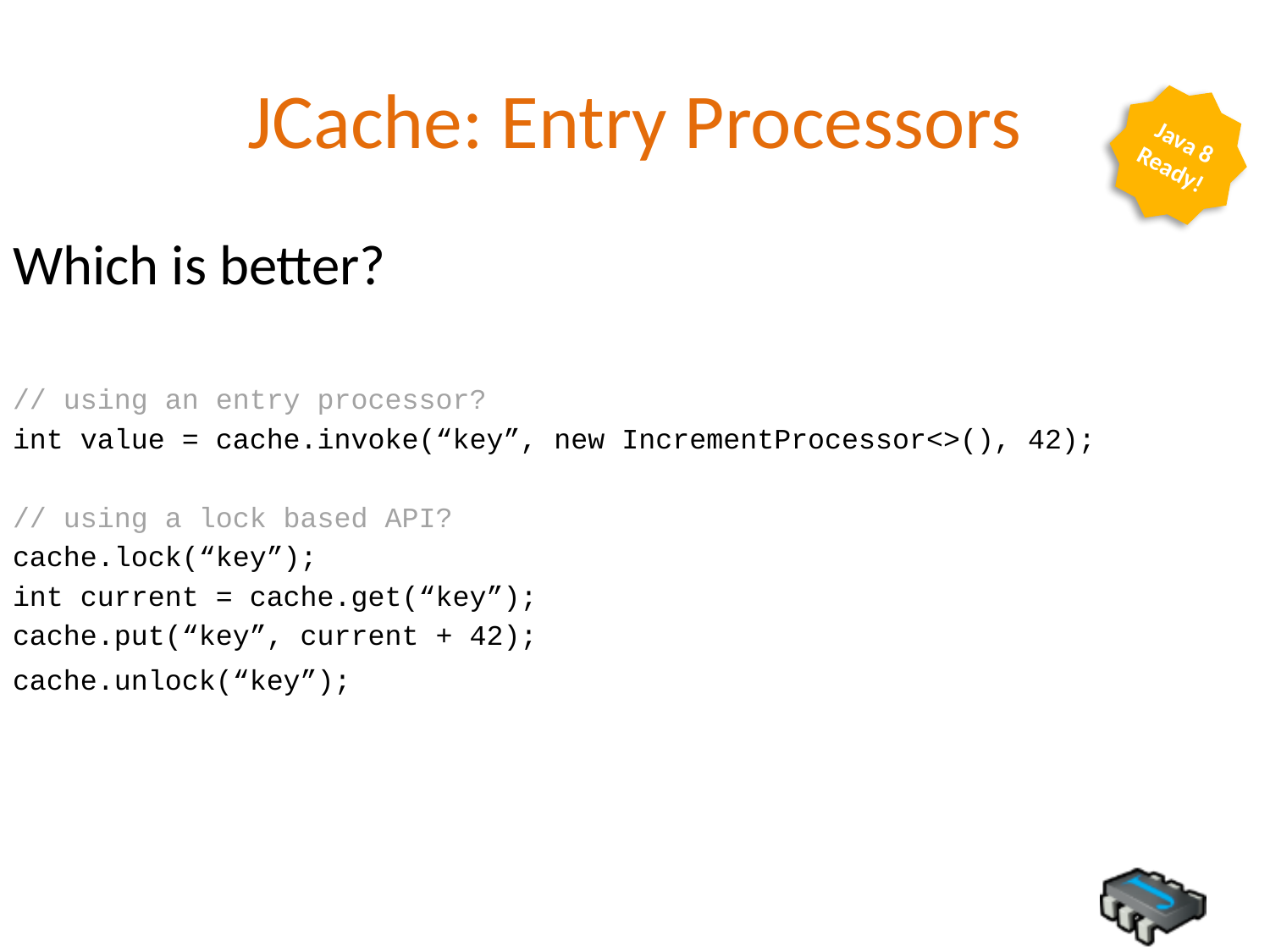

# JCache: Entry Processors
Java 8 Ready!
Which is better?

// using an entry processor?
int value = cache.invoke(“key”, new IncrementProcessor<>(), 42);

// using a lock based API?
cache.lock(“key”);
int current = cache.get(“key”);
cache.put(“key”, current + 42);
cache.unlock(“key”);